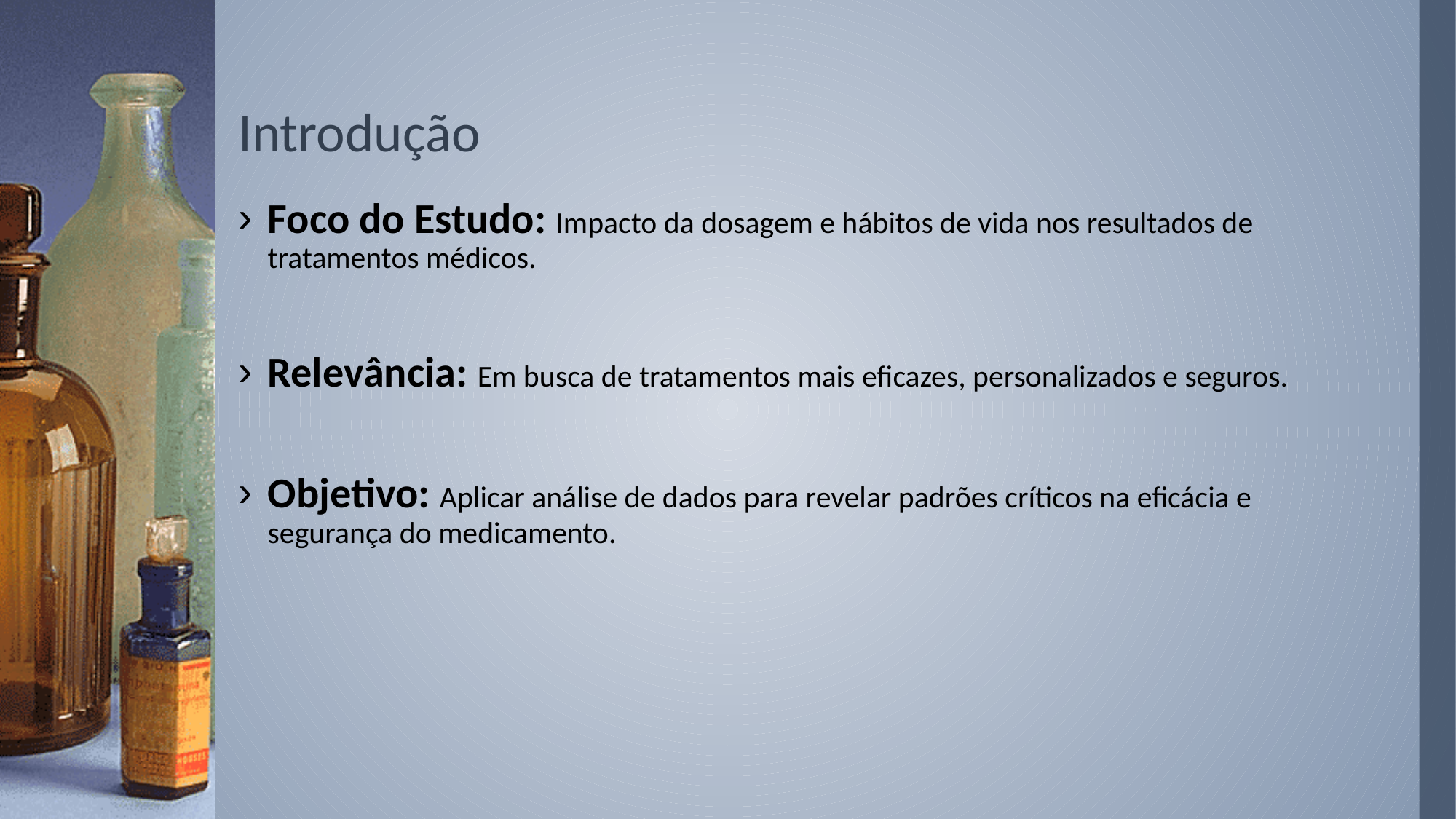

# Introdução
Foco do Estudo: Impacto da dosagem e hábitos de vida nos resultados de tratamentos médicos.

Relevância: Em busca de tratamentos mais eficazes, personalizados e seguros.

Objetivo: Aplicar análise de dados para revelar padrões críticos na eficácia e segurança do medicamento.